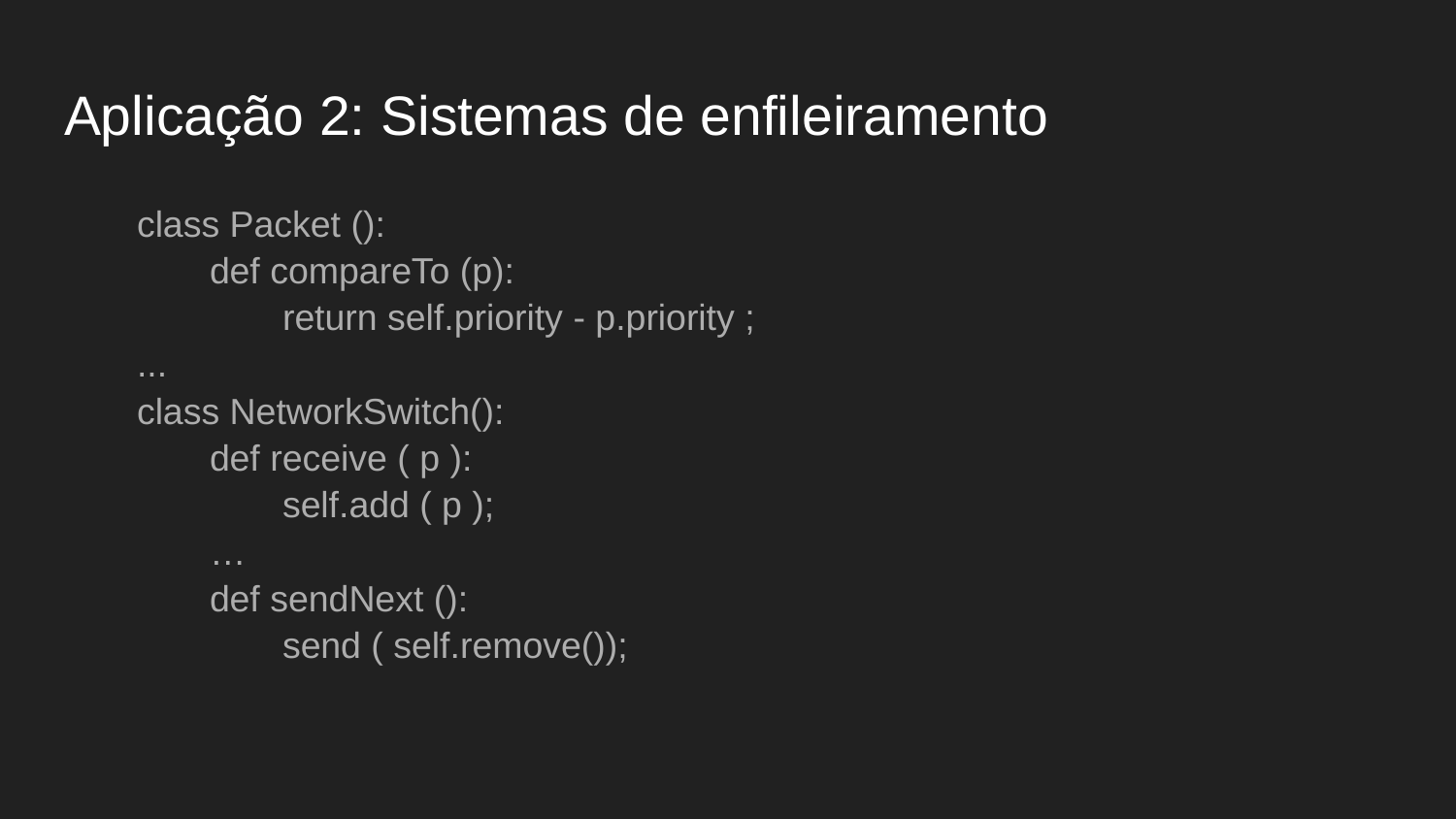

# Aplicação 2: Sistemas de enfileiramento
class Packet ():
def compareTo (p):
return self.priority - p.priority ;
...
class NetworkSwitch():
def receive ( p ):
self.add ( p );
…
def sendNext ():
send ( self.remove());